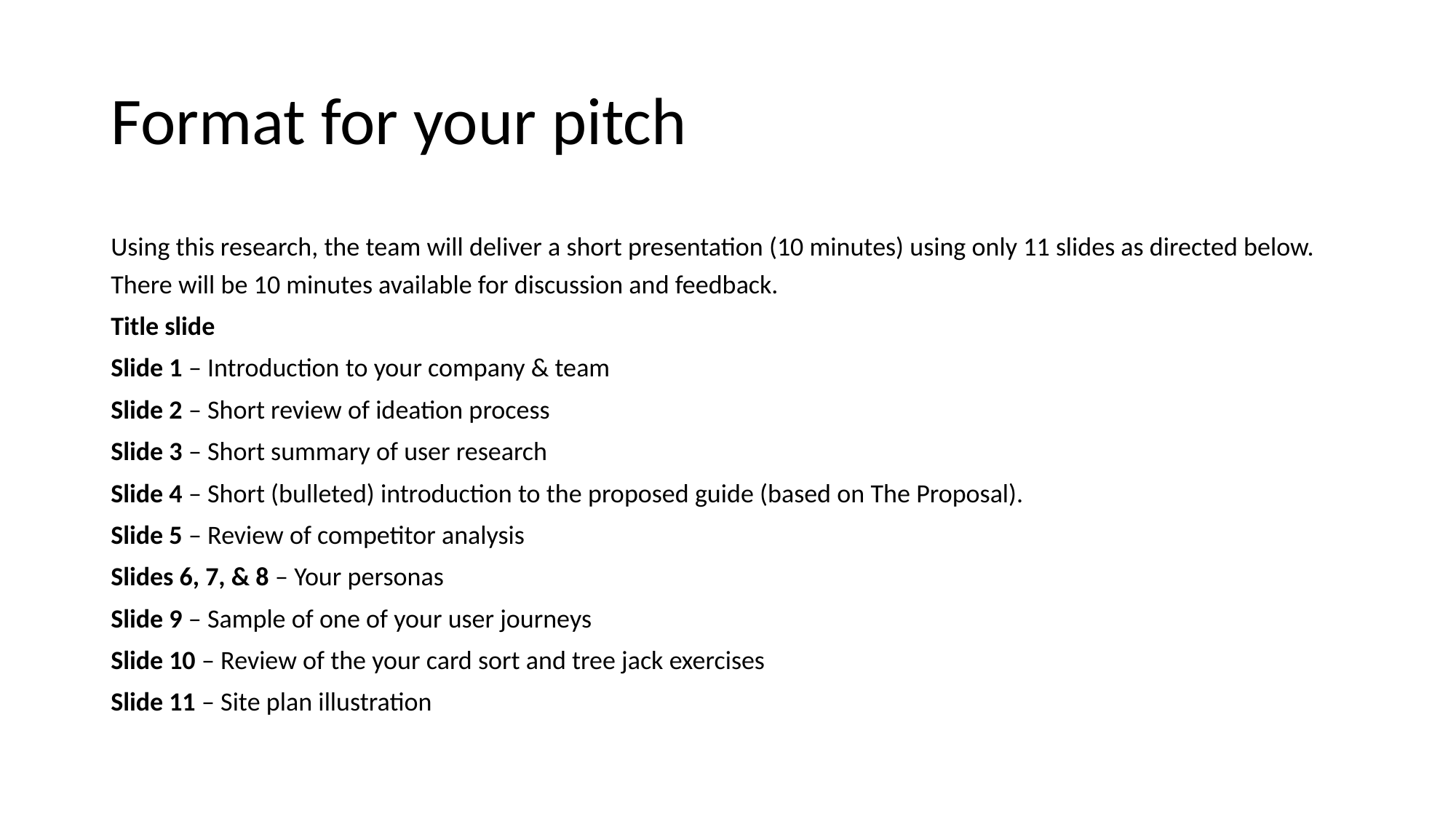

# Format for your pitch
Using this research, the team will deliver a short presentation (10 minutes) using only 11 slides as directed below.  There will be 10 minutes available for discussion and feedback.
Title slide
Slide 1 – Introduction to your company & team
Slide 2 – Short review of ideation process
Slide 3 – Short summary of user research
Slide 4 – Short (bulleted) introduction to the proposed guide (based on The Proposal).
Slide 5 – Review of competitor analysis
Slides 6, 7, & 8 – Your personas
Slide 9 – Sample of one of your user journeys
Slide 10 – Review of the your card sort and tree jack exercises
Slide 11 – Site plan illustration